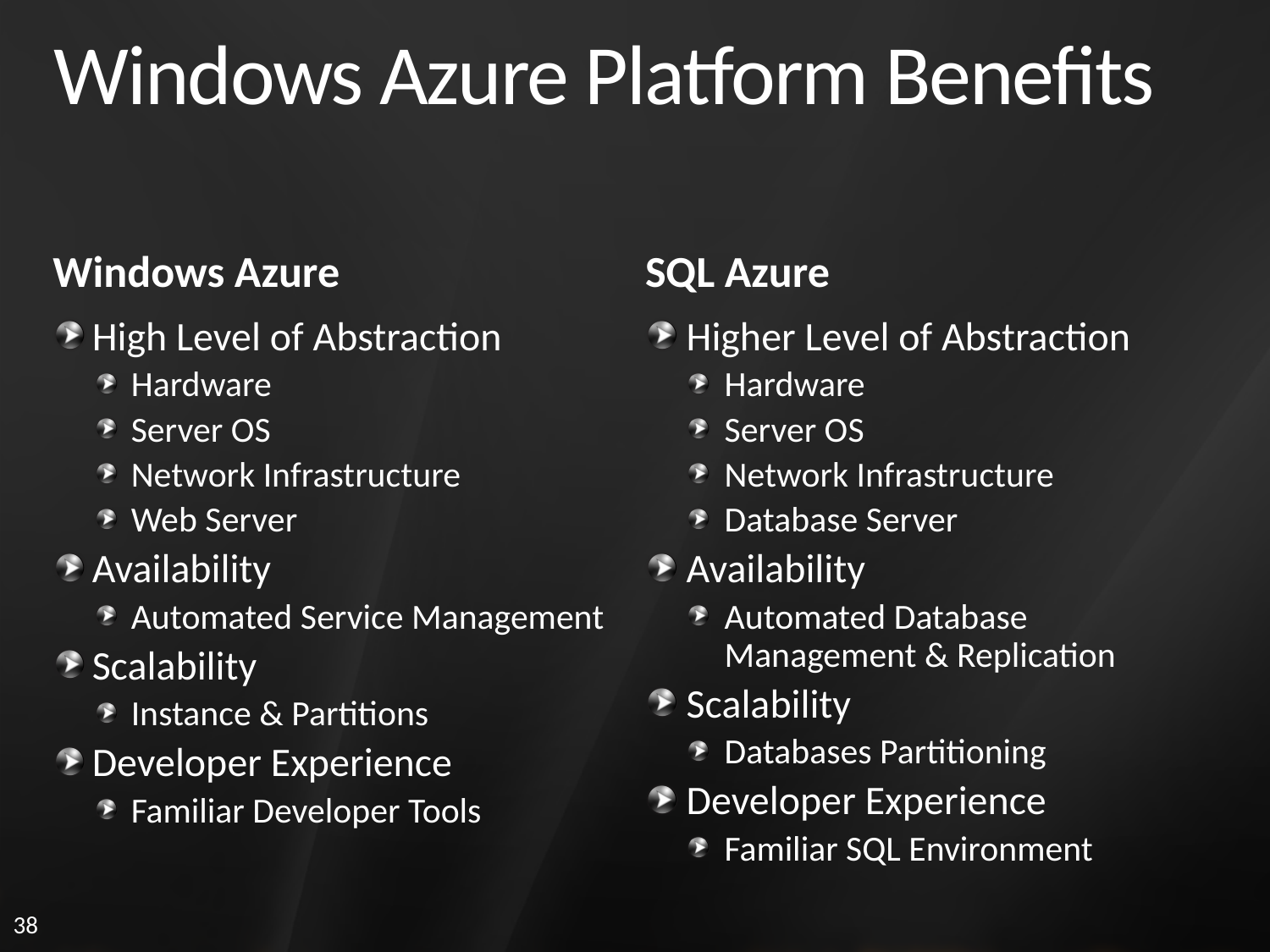

# Windows Azure Platform Benefits
Windows Azure
SQL Azure
High Level of Abstraction
Hardware
Server OS
Network Infrastructure
Web Server
Availability
Automated Service Management
Scalability
Instance & Partitions
Developer Experience
Familiar Developer Tools

Higher Level of Abstraction
Hardware
Server OS
Network Infrastructure
Database Server
Availability
Automated Database Management & Replication
Scalability
Databases Partitioning
Developer Experience
Familiar SQL Environment